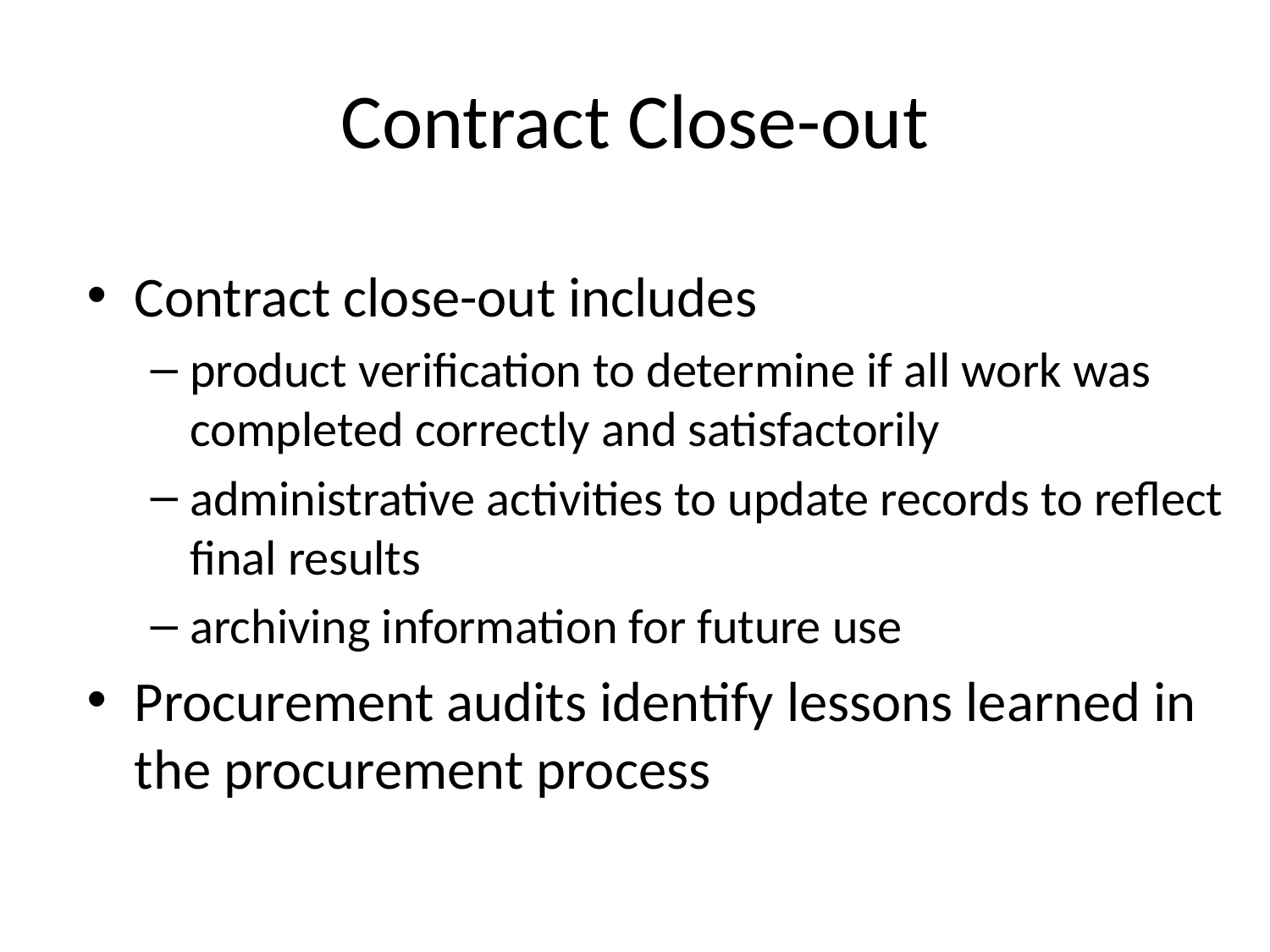

# Contract Close-out
Contract close-out includes
product verification to determine if all work was completed correctly and satisfactorily
administrative activities to update records to reflect final results
archiving information for future use
Procurement audits identify lessons learned in the procurement process